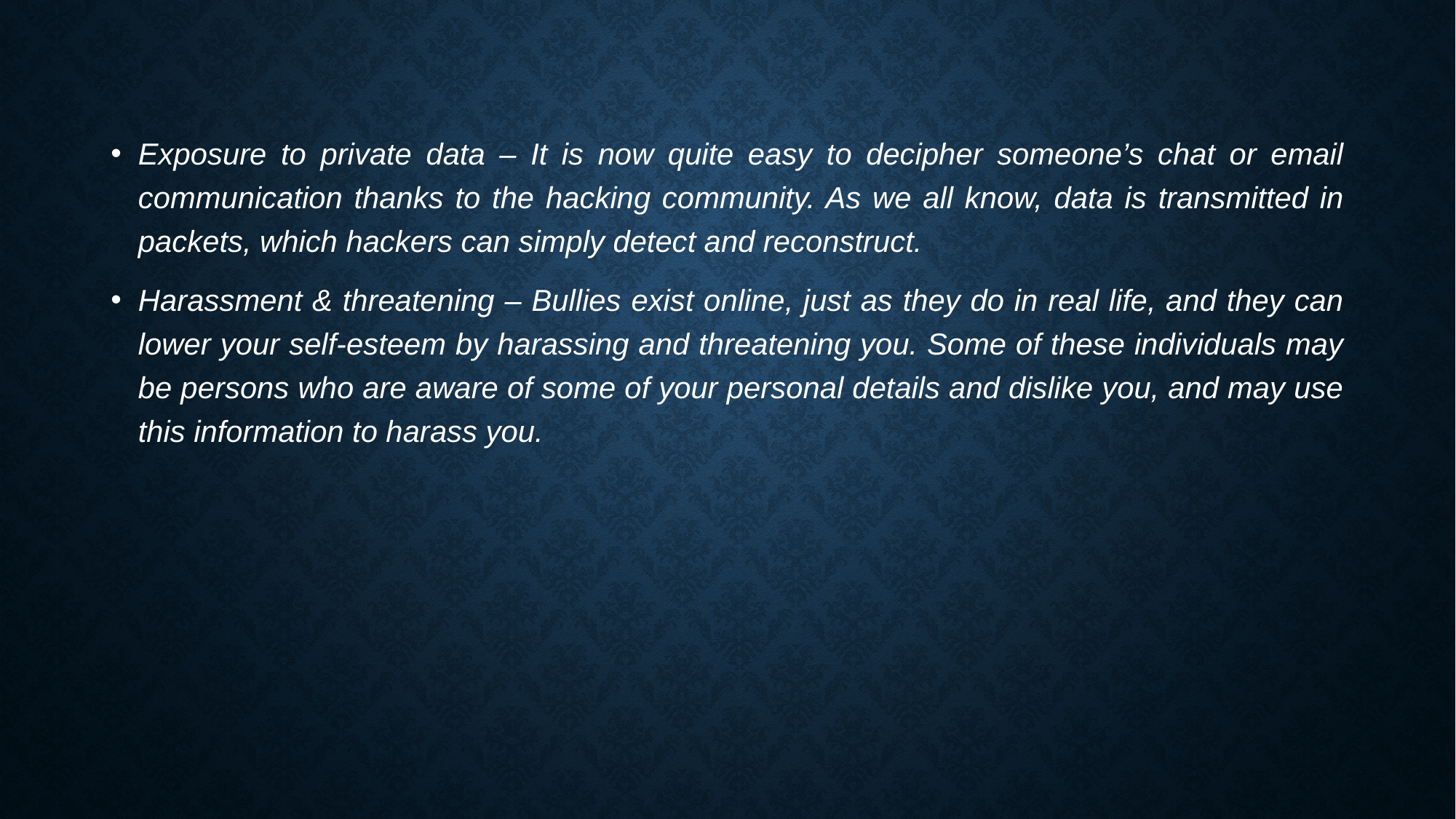

Exposure to private data – It is now quite easy to decipher someone’s chat or email communication thanks to the hacking community. As we all know, data is transmitted in packets, which hackers can simply detect and reconstruct.
Harassment & threatening – Bullies exist online, just as they do in real life, and they can lower your self-esteem by harassing and threatening you. Some of these individuals may be persons who are aware of some of your personal details and dislike you, and may use this information to harass you.